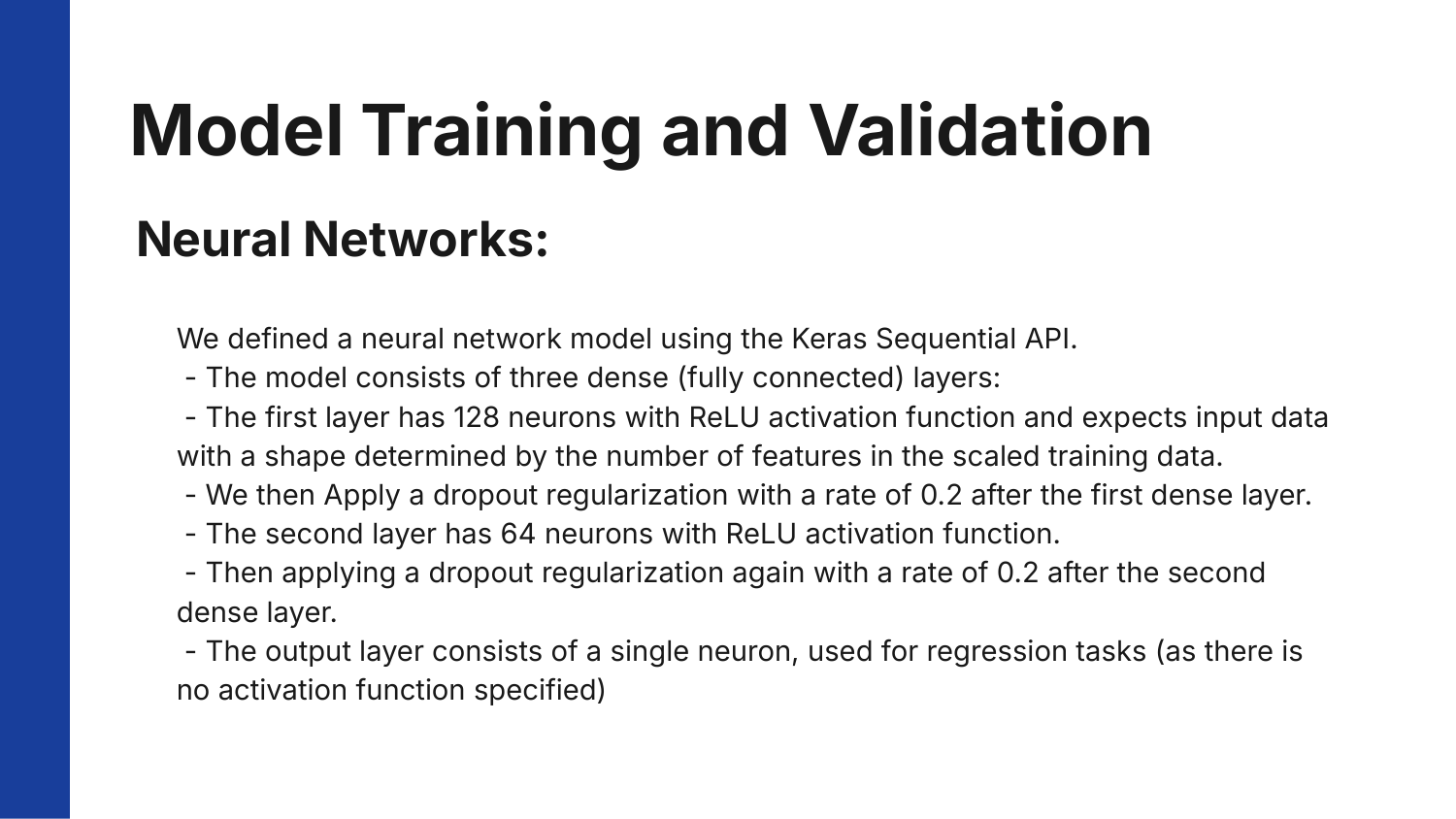

# Model Training and Validation
Neural Networks:
We defined a neural network model using the Keras Sequential API.
 - The model consists of three dense (fully connected) layers:
 - The first layer has 128 neurons with ReLU activation function and expects input data with a shape determined by the number of features in the scaled training data.
 - We then Apply a dropout regularization with a rate of 0.2 after the first dense layer.
 - The second layer has 64 neurons with ReLU activation function.
 - Then applying a dropout regularization again with a rate of 0.2 after the second dense layer.
 - The output layer consists of a single neuron, used for regression tasks (as there is no activation function specified)